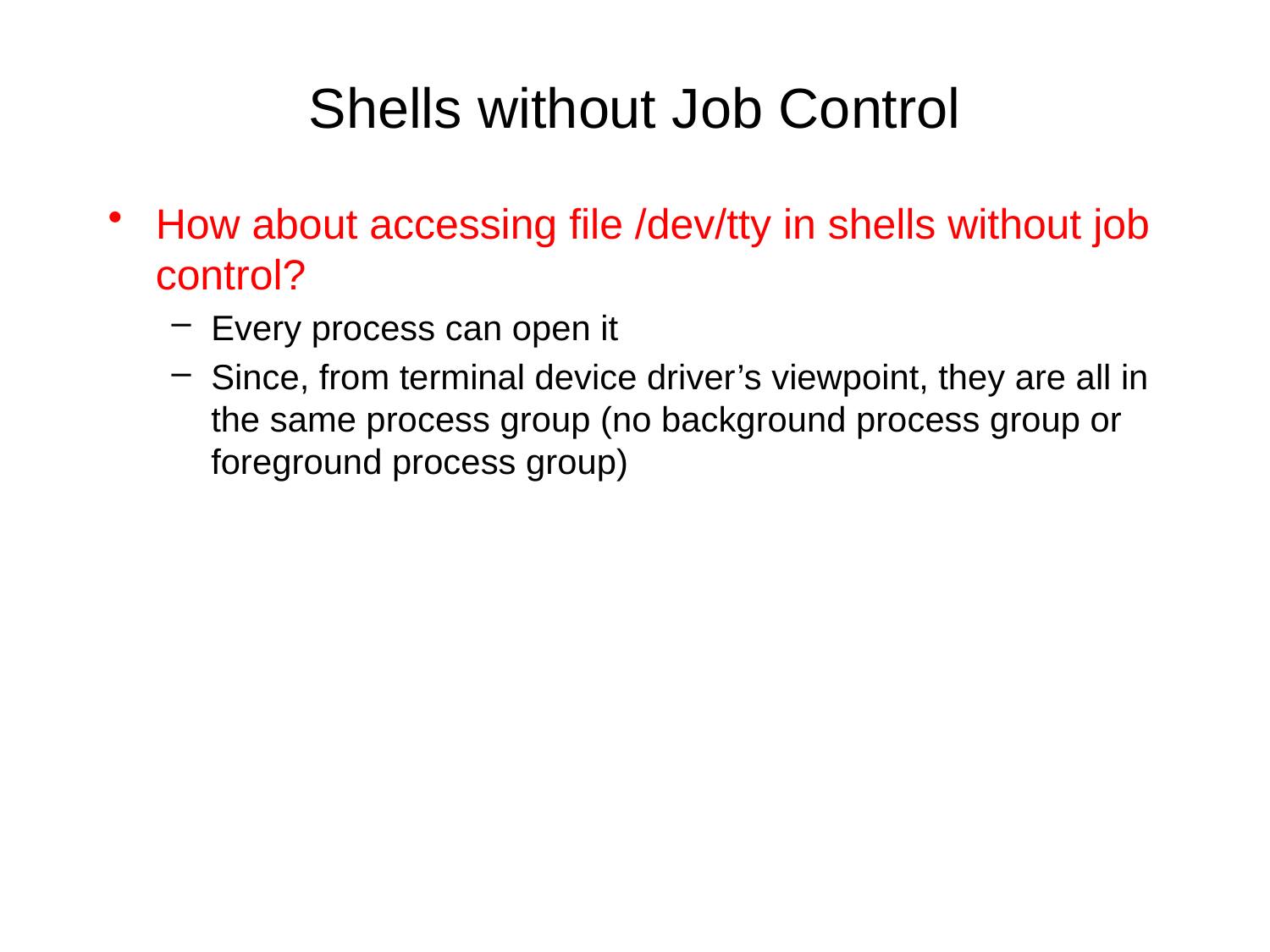

# Shells without Job Control
How about accessing file /dev/tty in shells without job control?
Every process can open it
Since, from terminal device driver’s viewpoint, they are all in the same process group (no background process group or foreground process group)